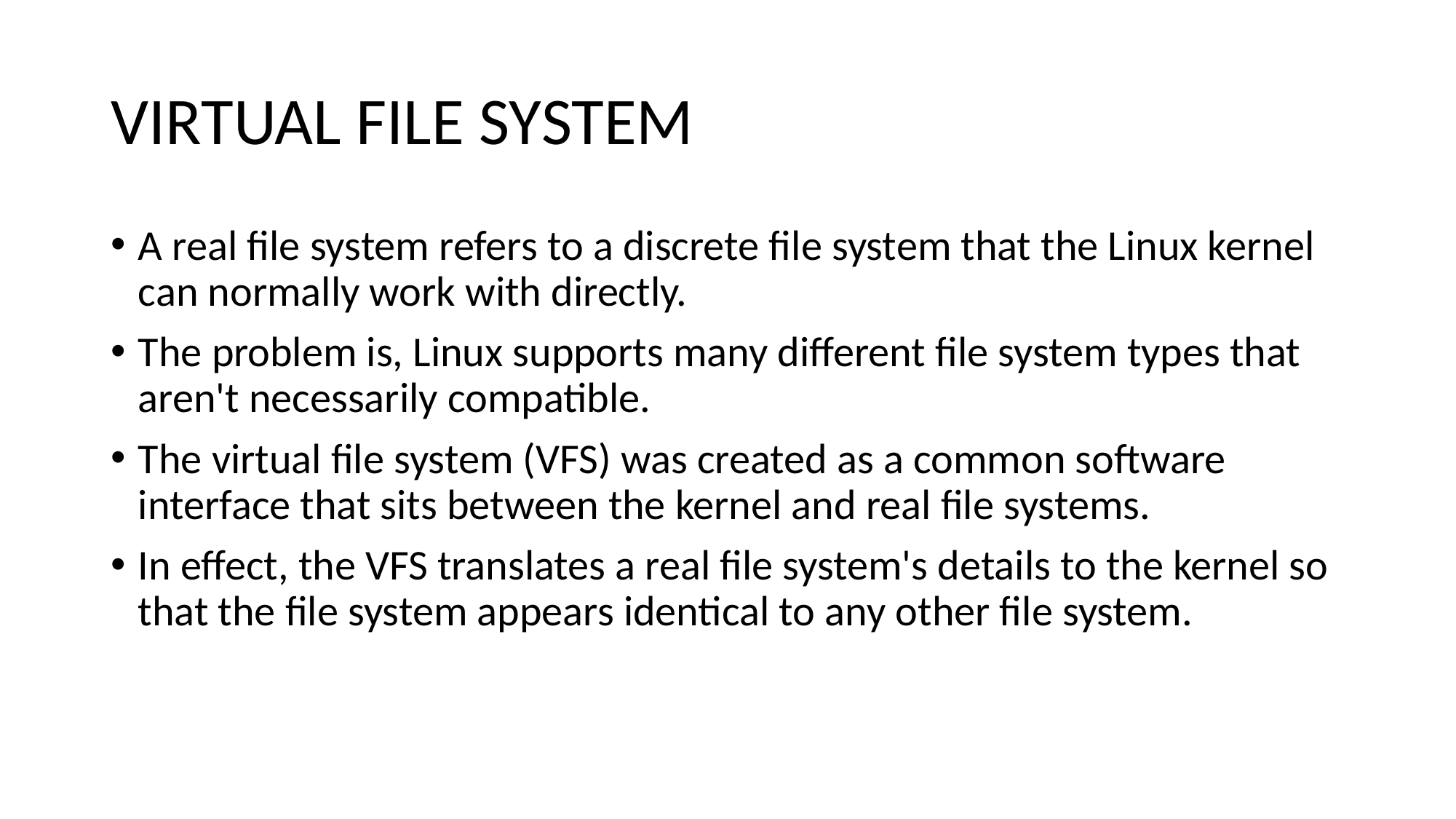

# VIRTUAL FILE SYSTEM
A real file system refers to a discrete file system that the Linux kernel can normally work with directly.
The problem is, Linux supports many different file system types that aren't necessarily compatible.
The virtual file system (VFS) was created as a common software interface that sits between the kernel and real file systems.
In effect, the VFS translates a real file system's details to the kernel so that the file system appears identical to any other file system.